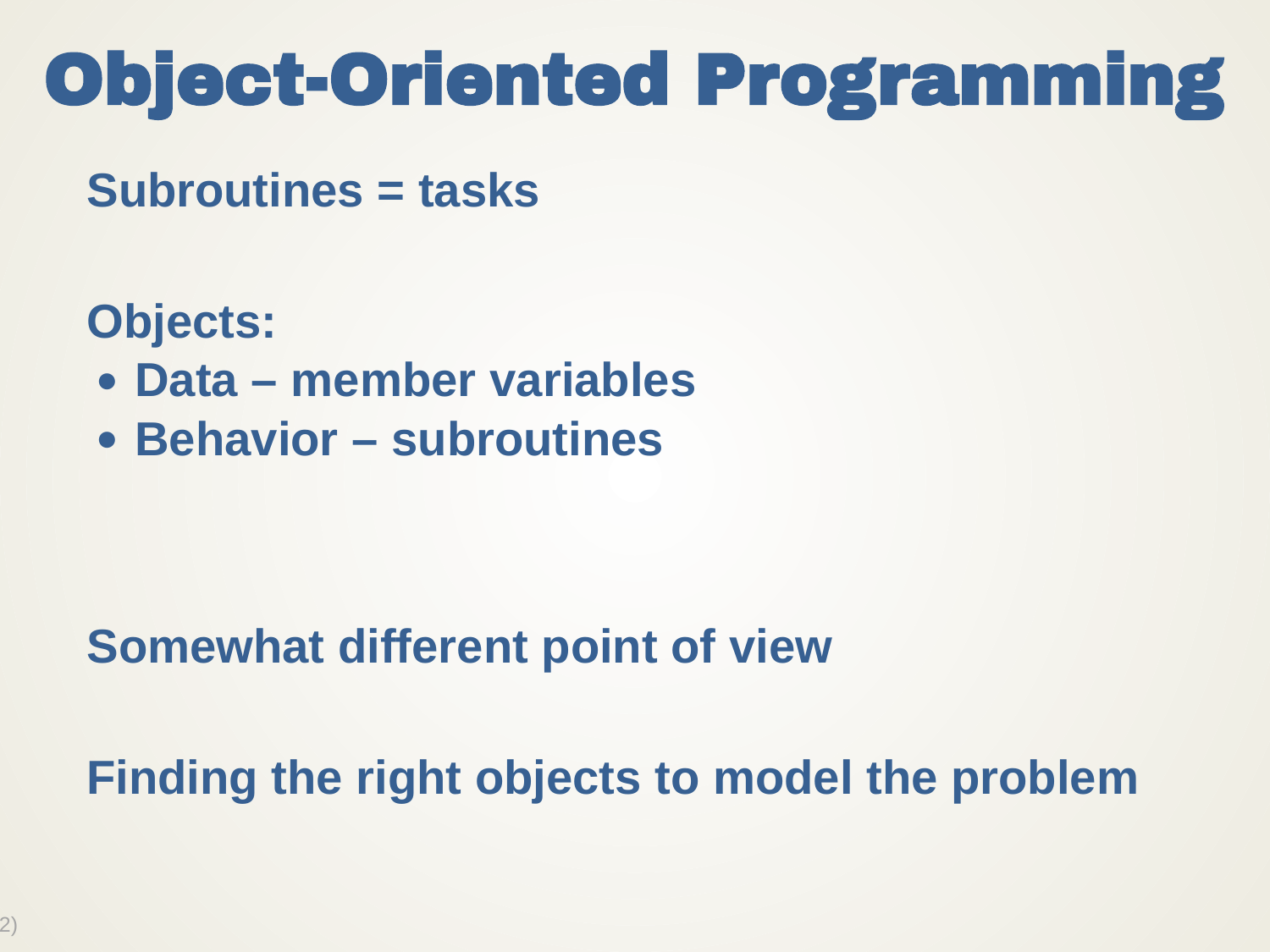

# Object-Oriented Programming
Subroutines = tasks

Objects:
Data – member variables
Behavior – subroutines

Somewhat different point of view

Finding the right objects to model the problem